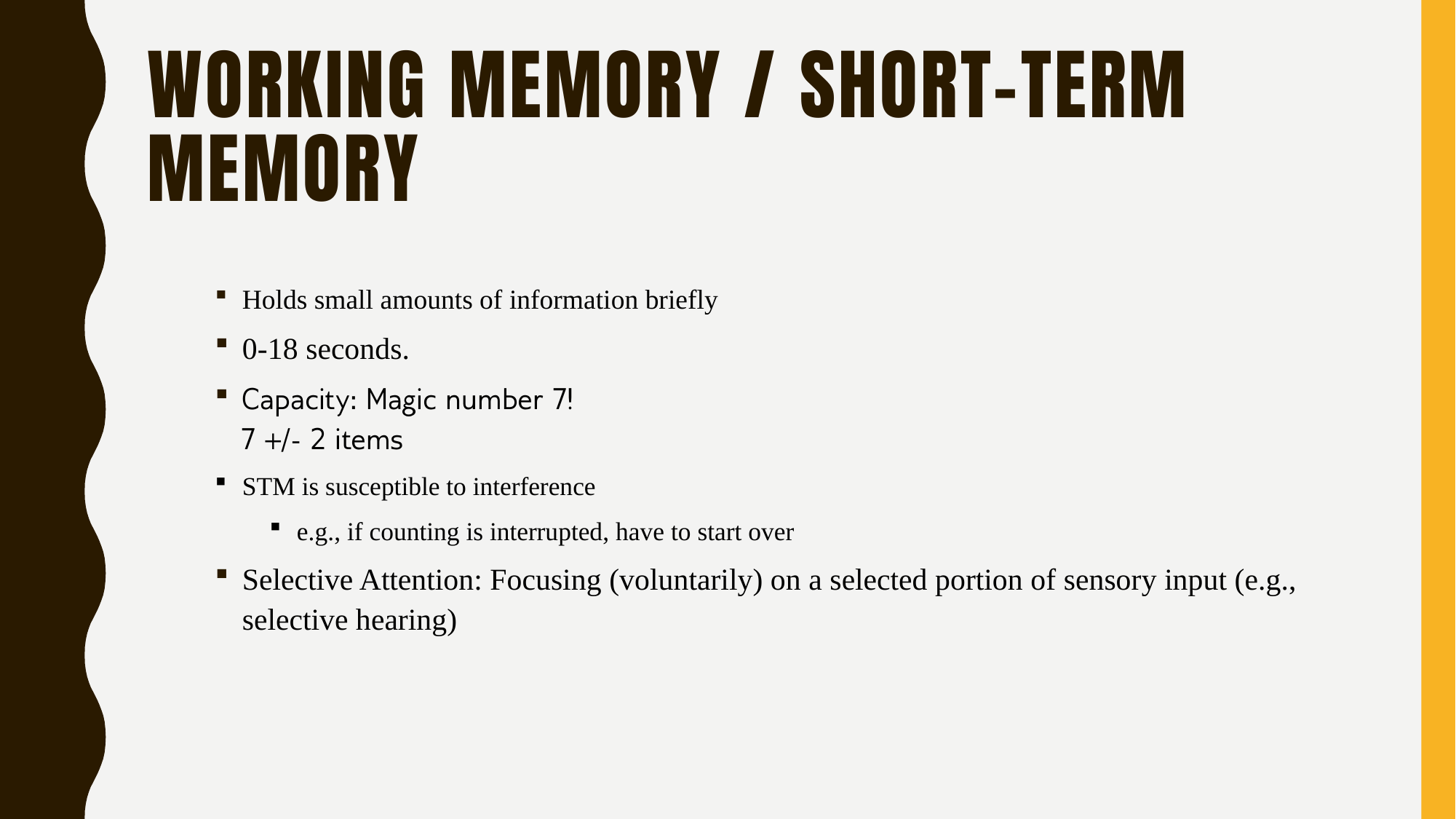

# Working memory / Short-term Memory
Holds small amounts of information briefly
0-18 seconds.
Capacity: Magic number 7!
7 +/- 2 items
STM is susceptible to interference
e.g., if counting is interrupted, have to start over
Selective Attention: Focusing (voluntarily) on a selected portion of sensory input (e.g., selective hearing)